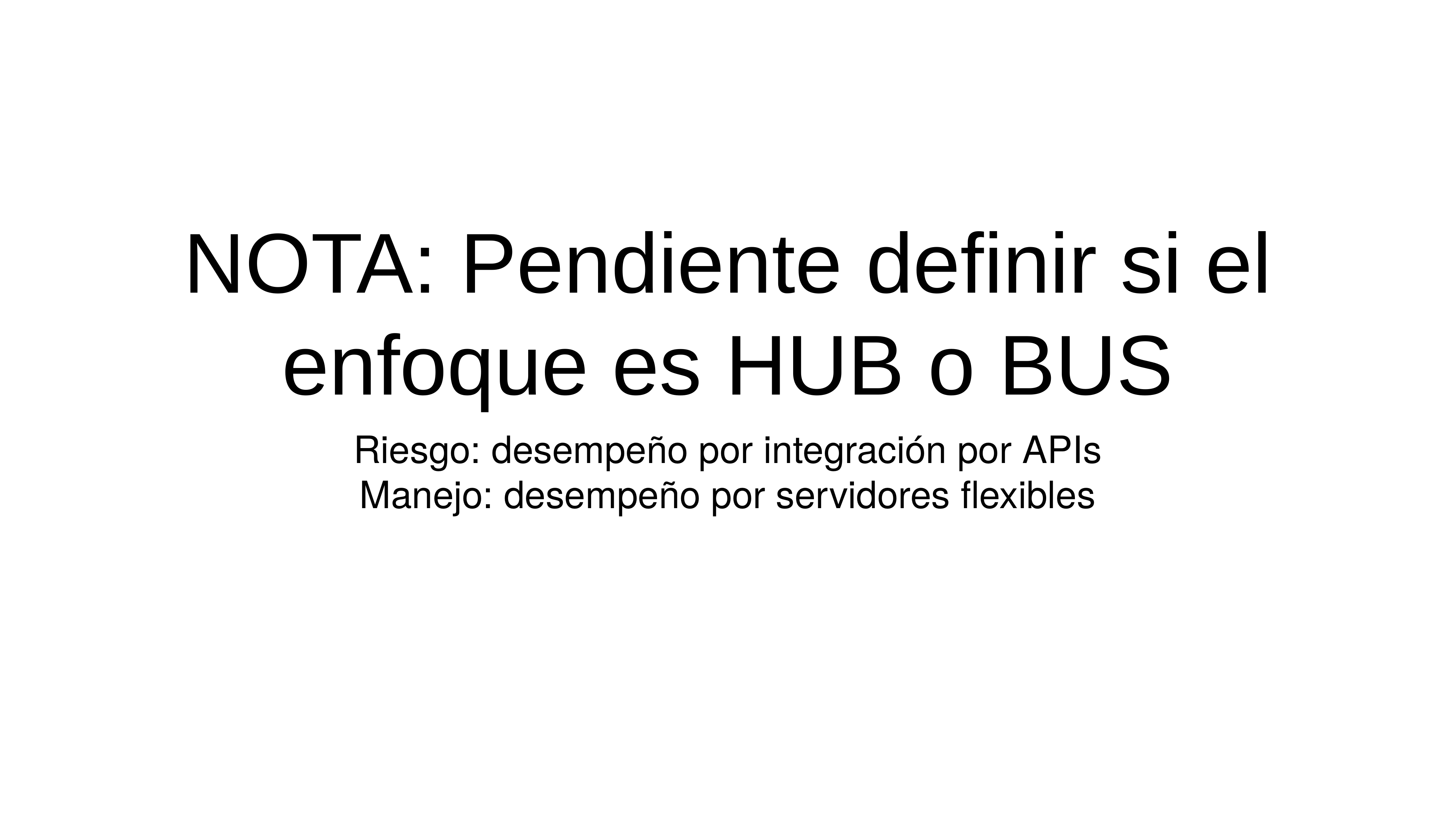

# NOTA: Pendiente definir si el enfoque es HUB o BUS
Riesgo: desempeño por integración por APIs
Manejo: desempeño por servidores flexibles